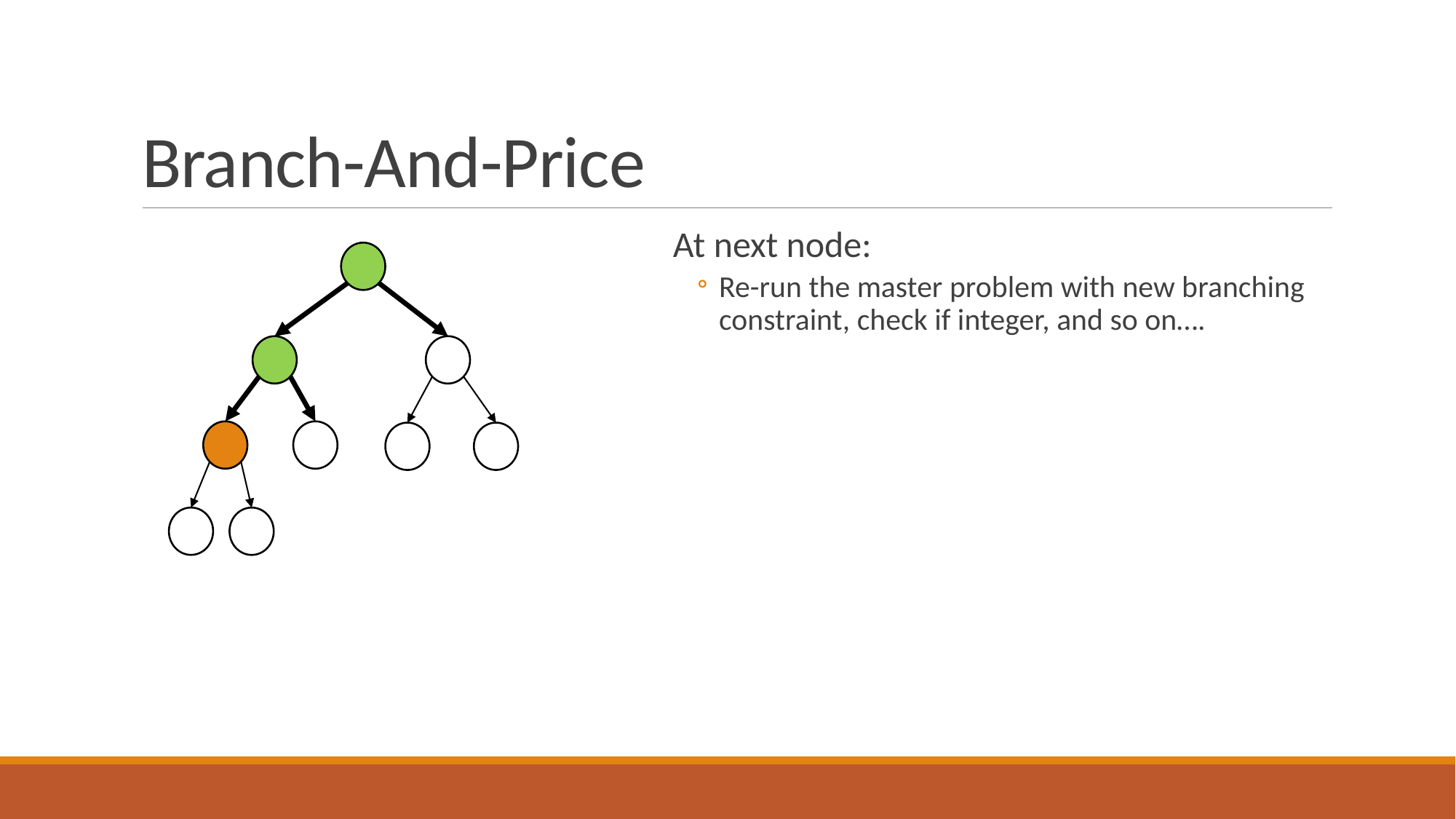

# Branch-And-Price
At next node:
Re-run the master problem with new branching constraint, check if integer, and so on….